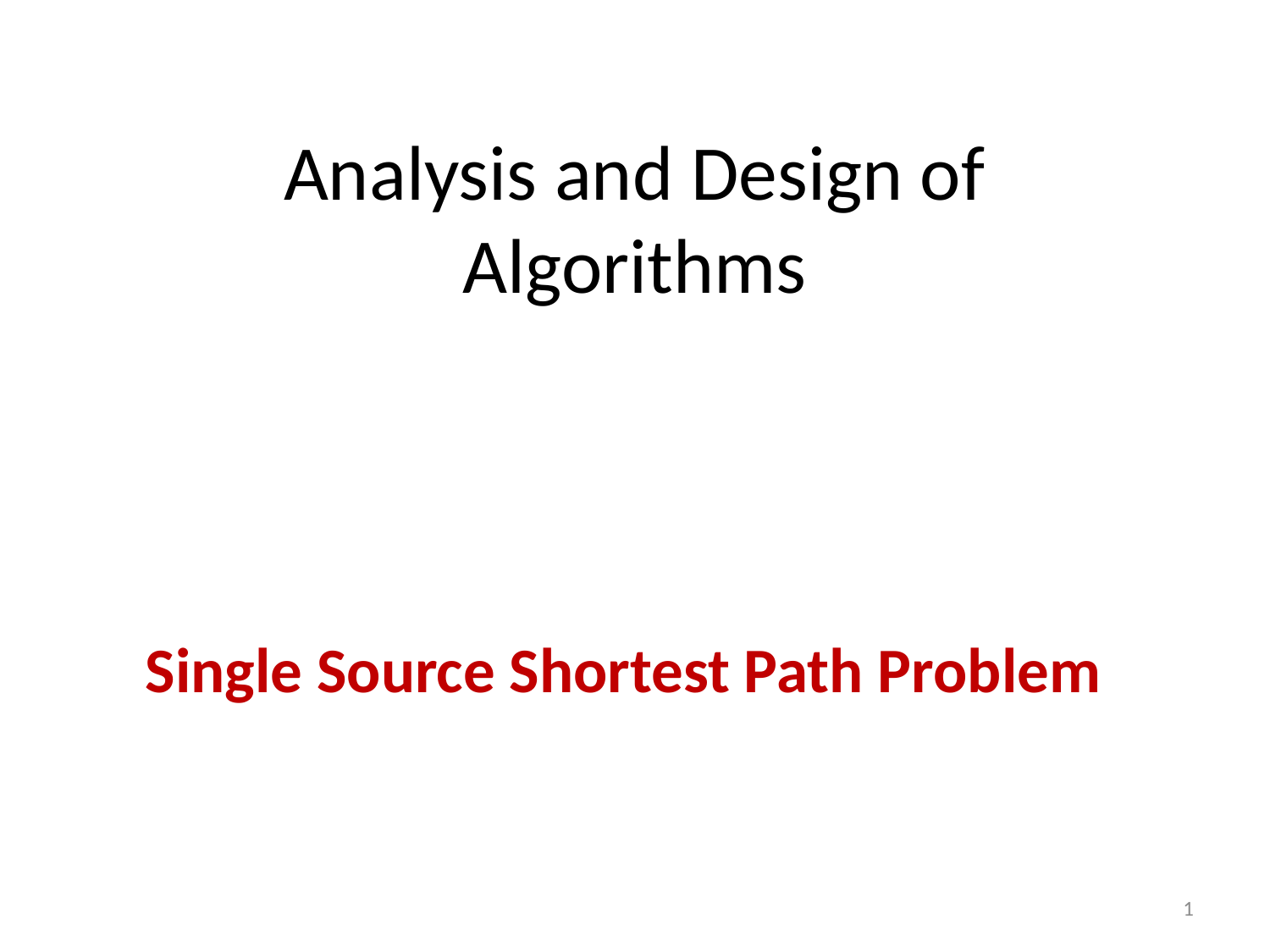

# Analysis and Design of Algorithms

Single Source Shortest Path Problem
1